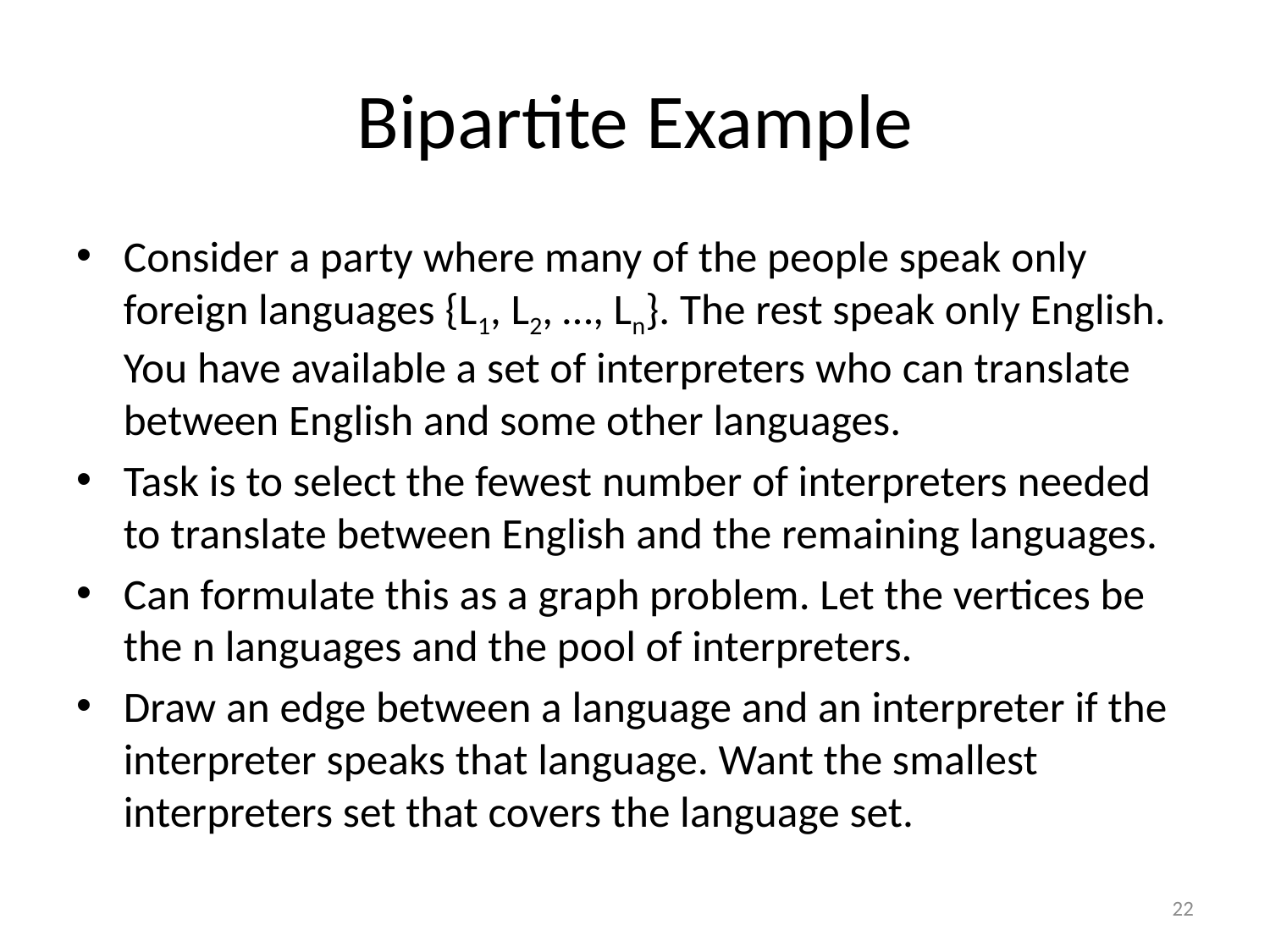

# Bipartite Example
Consider a party where many of the people speak only foreign languages {L1, L2, …, Ln}. The rest speak only English. You have available a set of interpreters who can translate between English and some other languages.
Task is to select the fewest number of interpreters needed to translate between English and the remaining languages.
Can formulate this as a graph problem. Let the vertices be the n languages and the pool of interpreters.
Draw an edge between a language and an interpreter if the interpreter speaks that language. Want the smallest interpreters set that covers the language set.

22